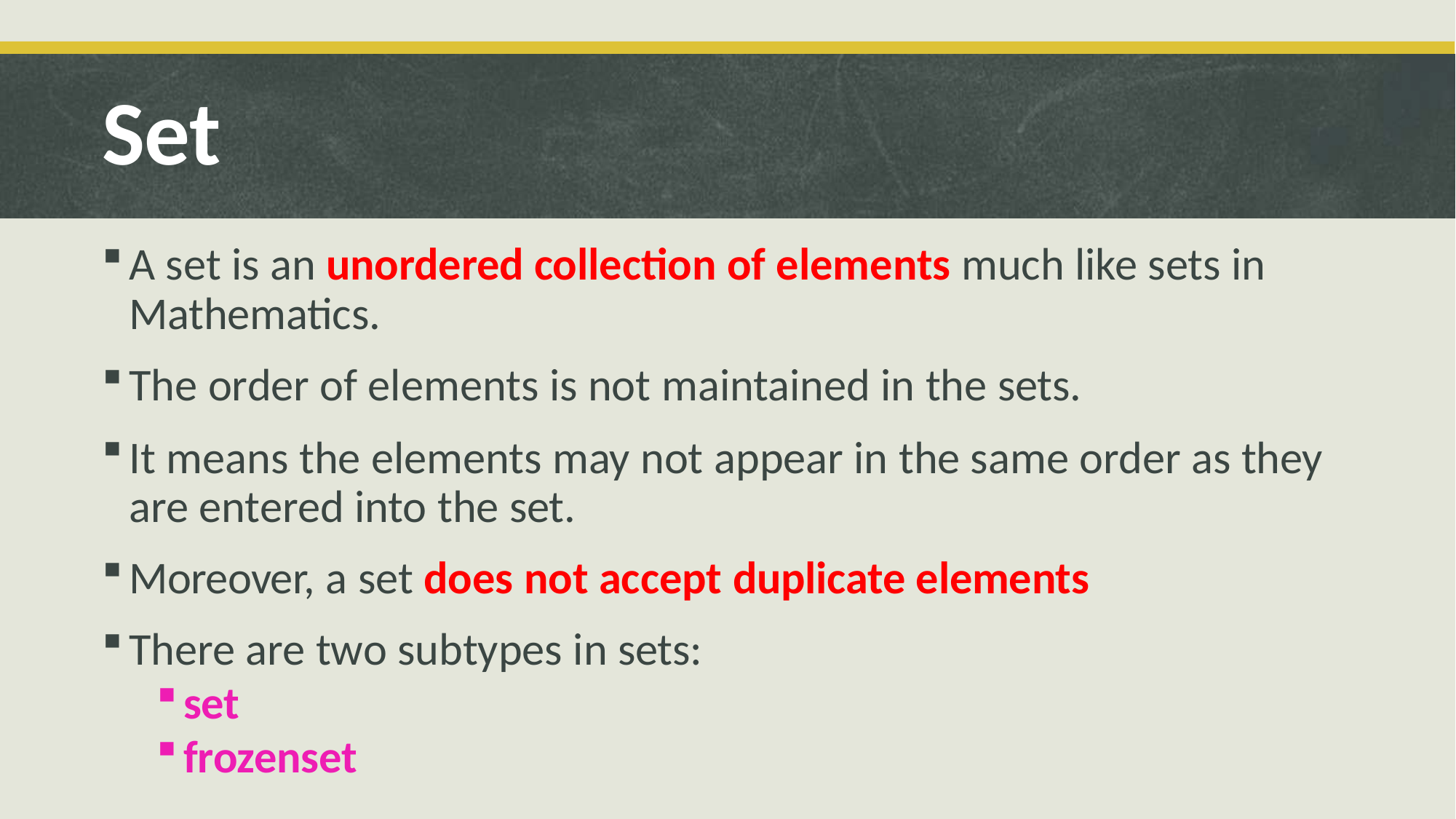

# Set
A set is an unordered collection of elements much like sets in Mathematics.
The order of elements is not maintained in the sets.
It means the elements may not appear in the same order as they are entered into the set.
Moreover, a set does not accept duplicate elements
There are two subtypes in sets:
set
frozenset